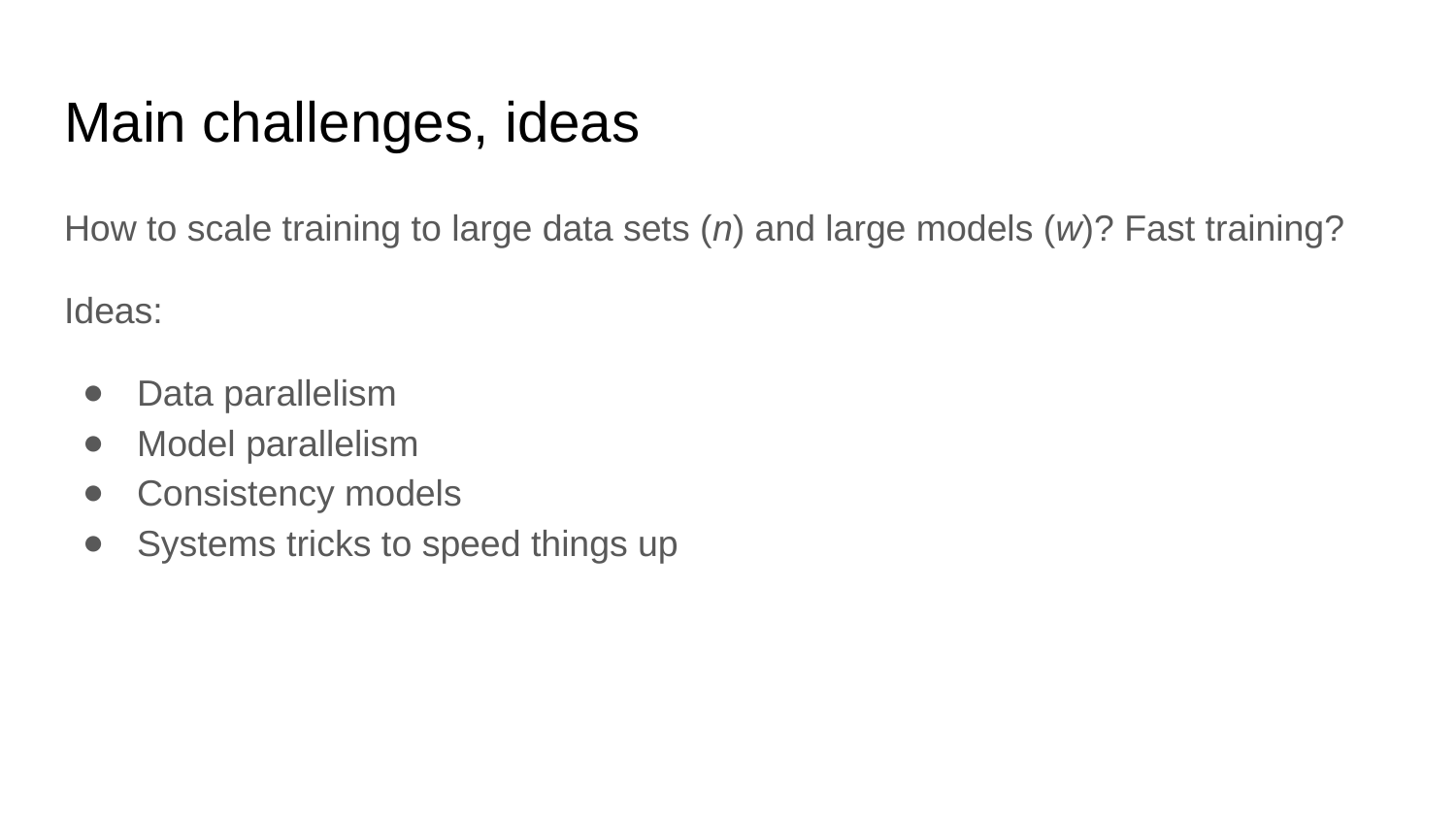

# Main challenges, ideas
How to scale training to large data sets (n) and large models (w)? Fast training?
Ideas:
Data parallelism
Model parallelism
Consistency models
Systems tricks to speed things up